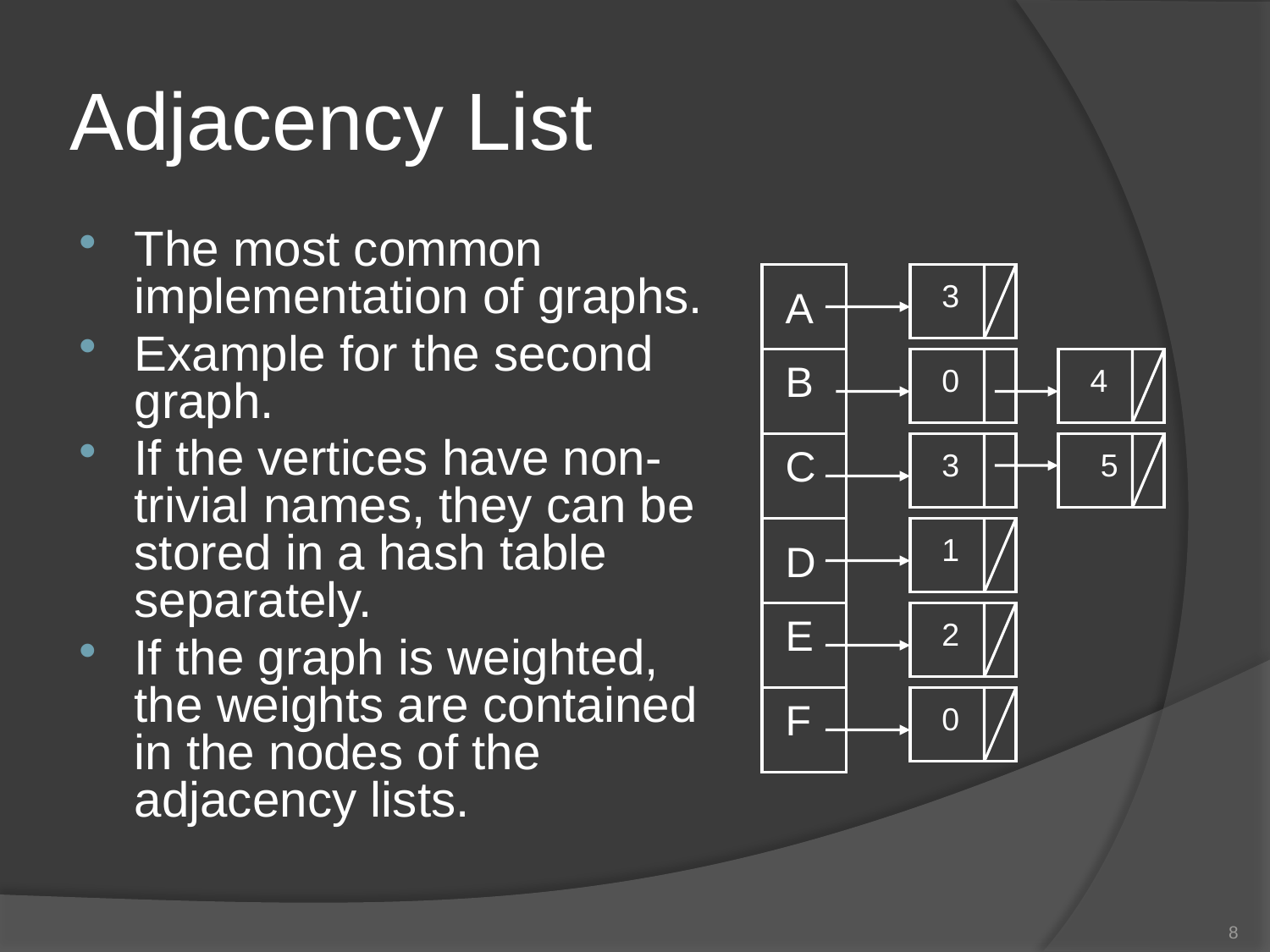

# Adjacency List
The most common implementation of graphs.
Example for the second graph.
If the vertices have non-trivial names, they can be stored in a hash table separately.
If the graph is weighted, the weights are contained in the nodes of the adjacency lists.

3
A

B

0
4

C

3
5

1
D

E

2

F

0

8